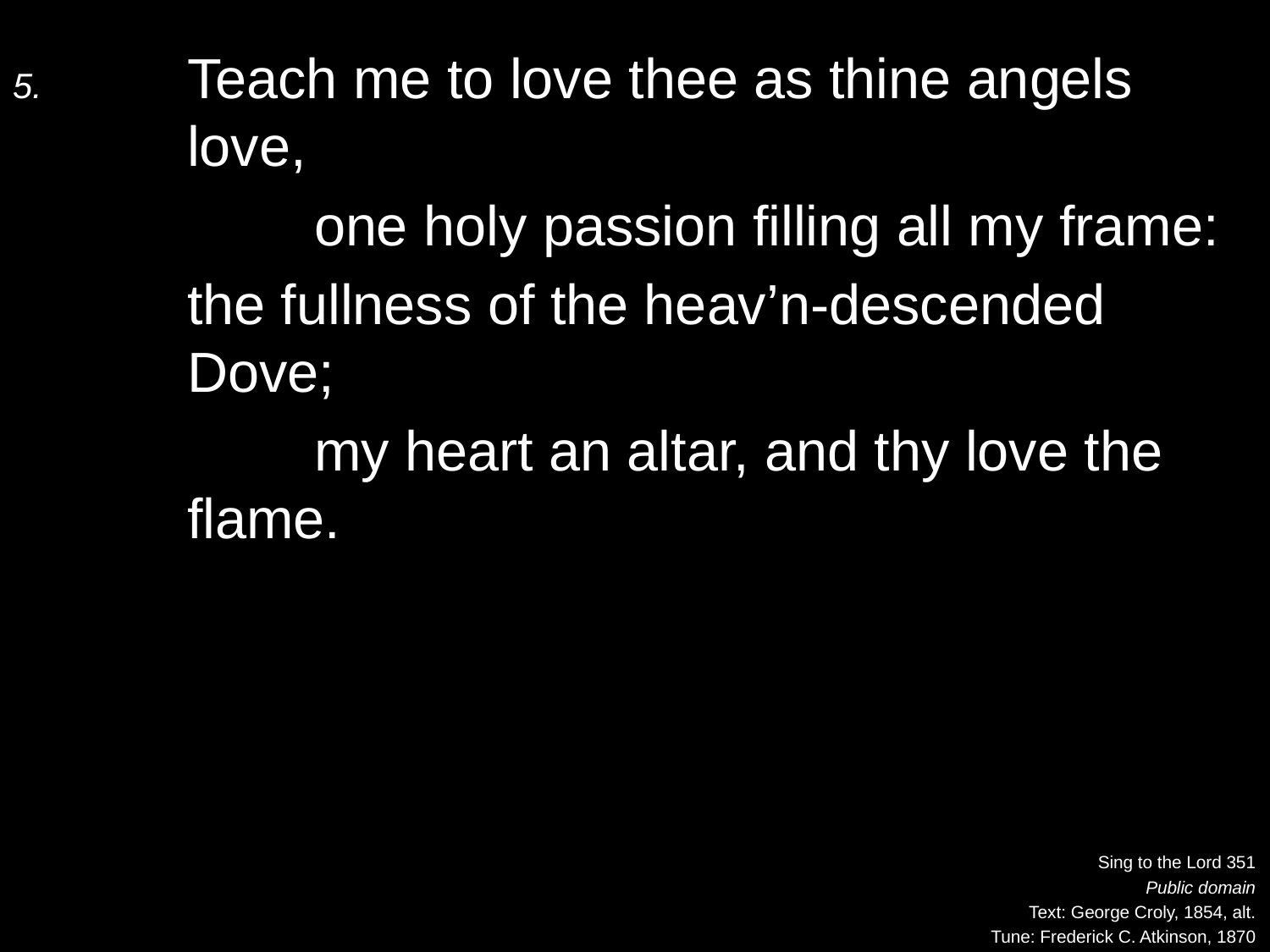

5.	Teach me to love thee as thine angels love,
		one holy passion filling all my frame:
	the fullness of the heav’n-descended Dove;
		my heart an altar, and thy love the flame.
Sing to the Lord 351
Public domain
Text: George Croly, 1854, alt.
Tune: Frederick C. Atkinson, 1870